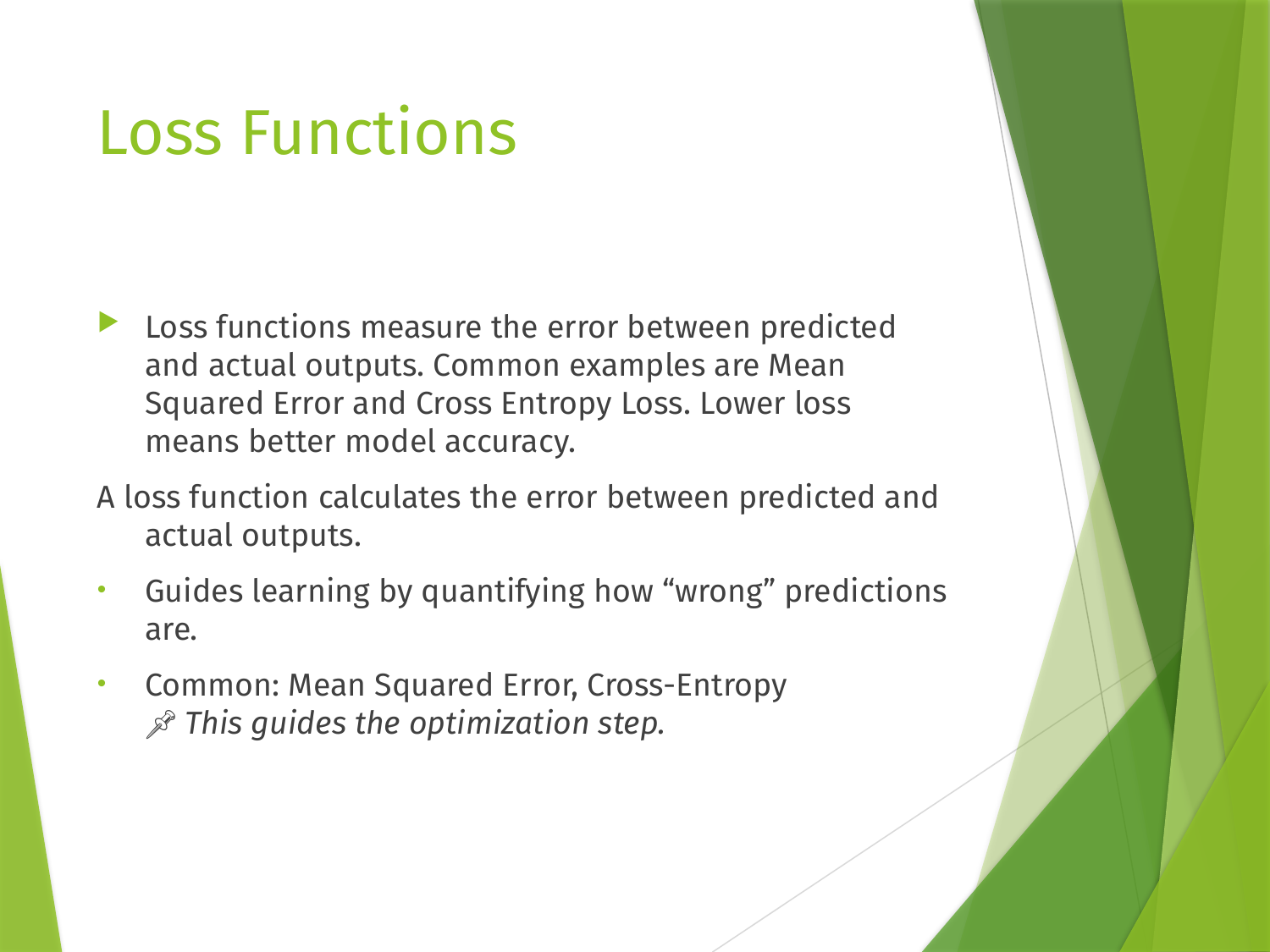

# Loss Functions
Loss functions measure the error between predicted and actual outputs. Common examples are Mean Squared Error and Cross Entropy Loss. Lower loss means better model accuracy.
A loss function calculates the error between predicted and actual outputs.
Guides learning by quantifying how “wrong” predictions are.
Common: Mean Squared Error, Cross-Entropy
📌 This guides the optimization step.